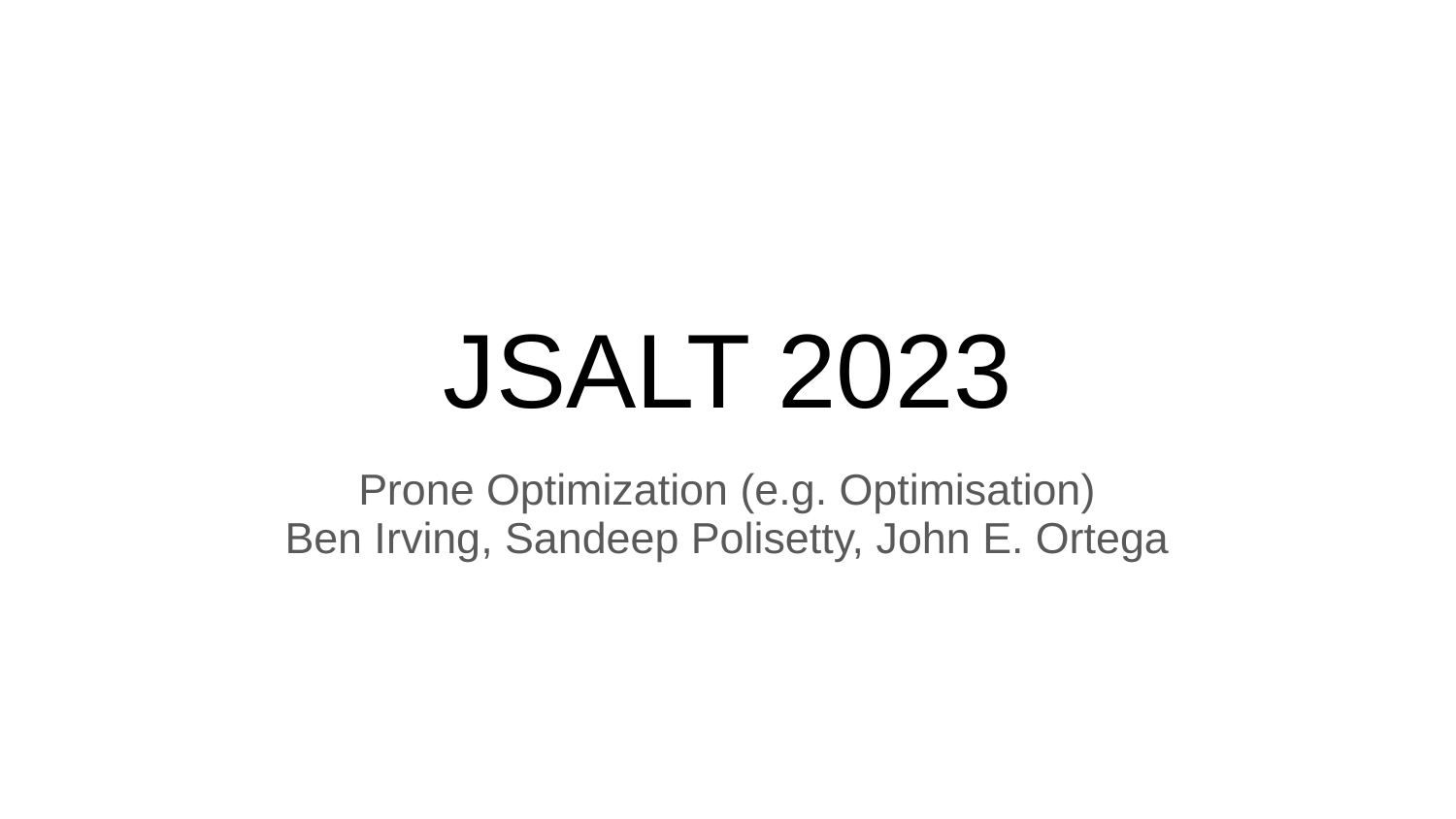

# JSALT 2023
Prone Optimization (e.g. Optimisation)
Ben Irving, Sandeep Polisetty, John E. Ortega